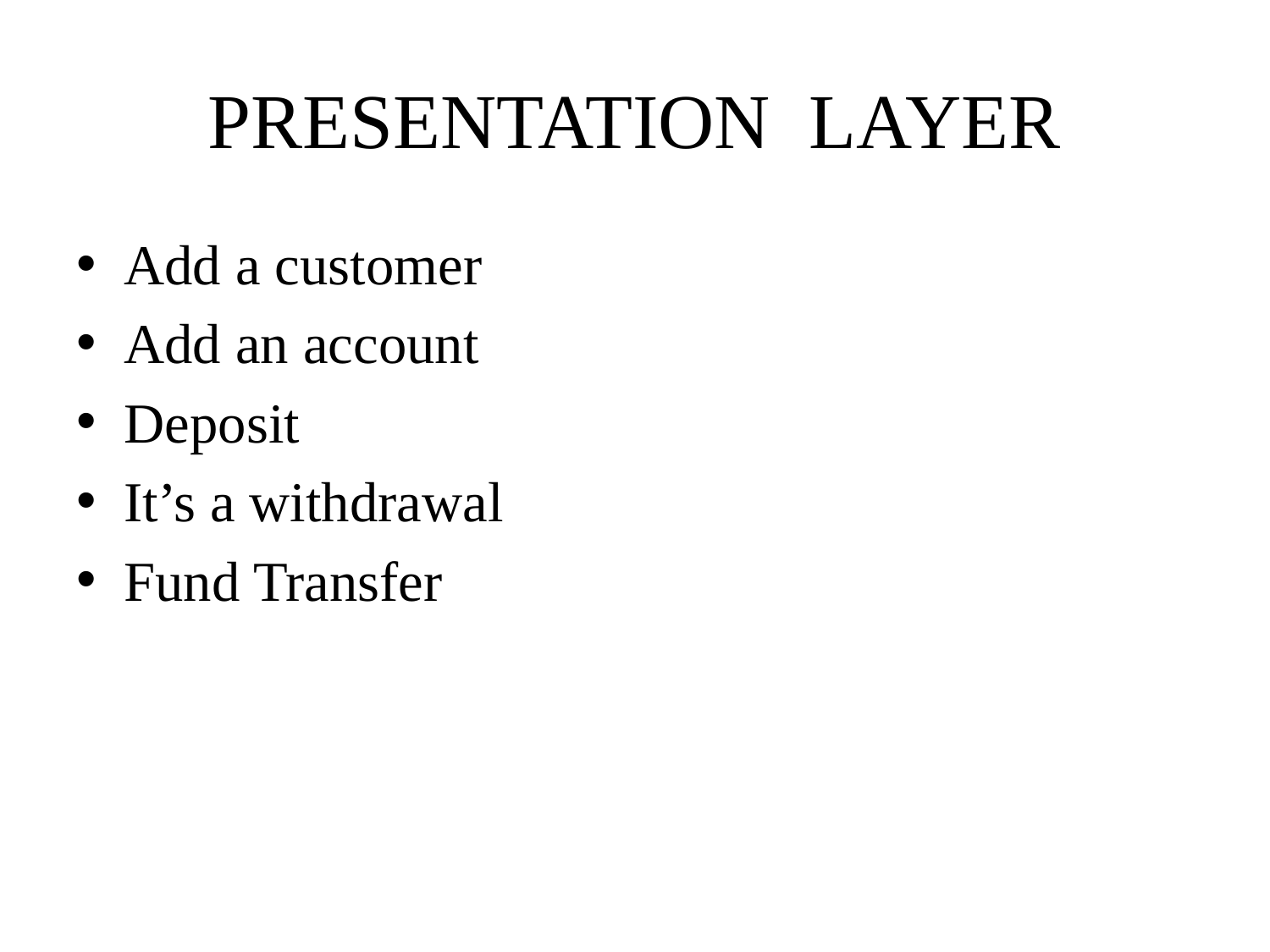

# PRESENTATION  LAYER
Add a customer
Add an account
Deposit
It’s a withdrawal
Fund Transfer